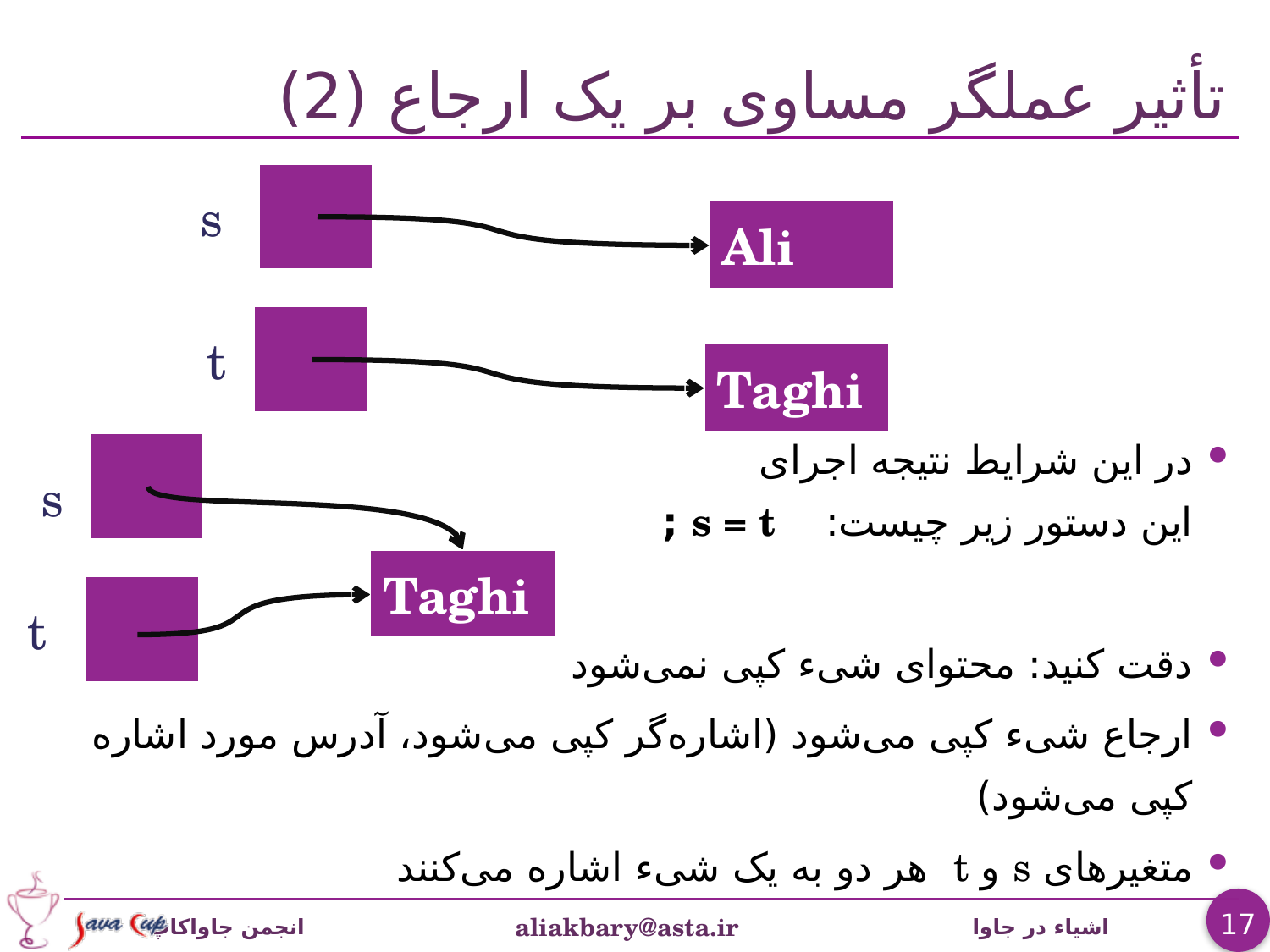

# تأثير عملگر مساوی بر يک ارجاع (2)

در اين شرايط نتيجه اجرای
اين دستور زير چيست:    s = t ;

دقت کنيد: محتوای شیء کپی نمی‌شود
ارجاع شیء کپی می‌شود (اشاره‌گر کپی می‌شود، آدرس مورد اشاره کپی می‌شود)
متغيرهای s و t  هر دو به يک شیء اشاره می‌کنند
s
|  |
| --- |
| Ali |
| --- |
t
|  |
| --- |
| Taghi |
| --- |
|  |
| --- |
s
| Taghi |
| --- |
t
|  |
| --- |